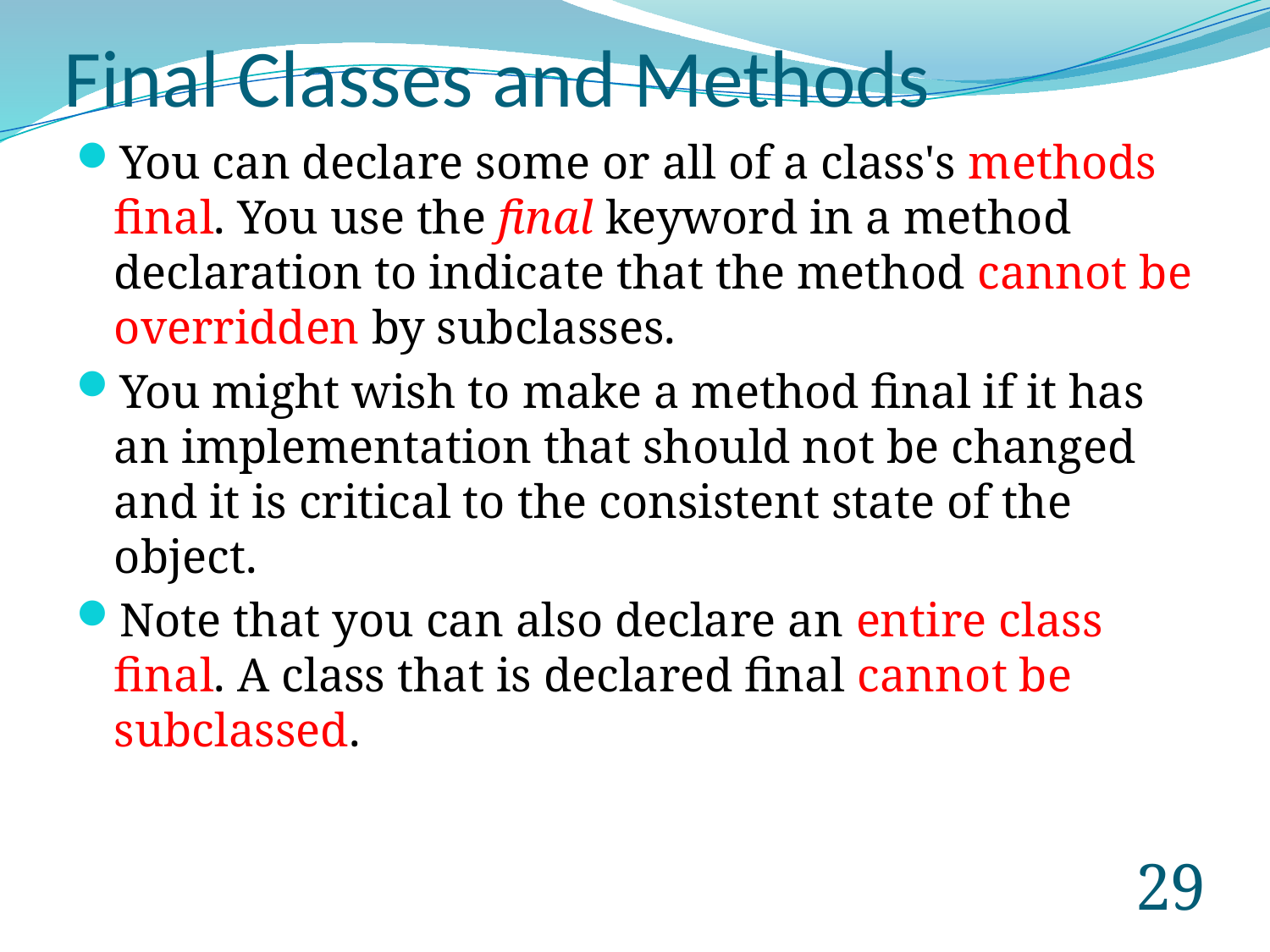

# Final Classes and Methods
You can declare some or all of a class's methods final. You use the final keyword in a method declaration to indicate that the method cannot be overridden by subclasses.
You might wish to make a method final if it has an implementation that should not be changed and it is critical to the consistent state of the object.
Note that you can also declare an entire class final. A class that is declared final cannot be subclassed.

29